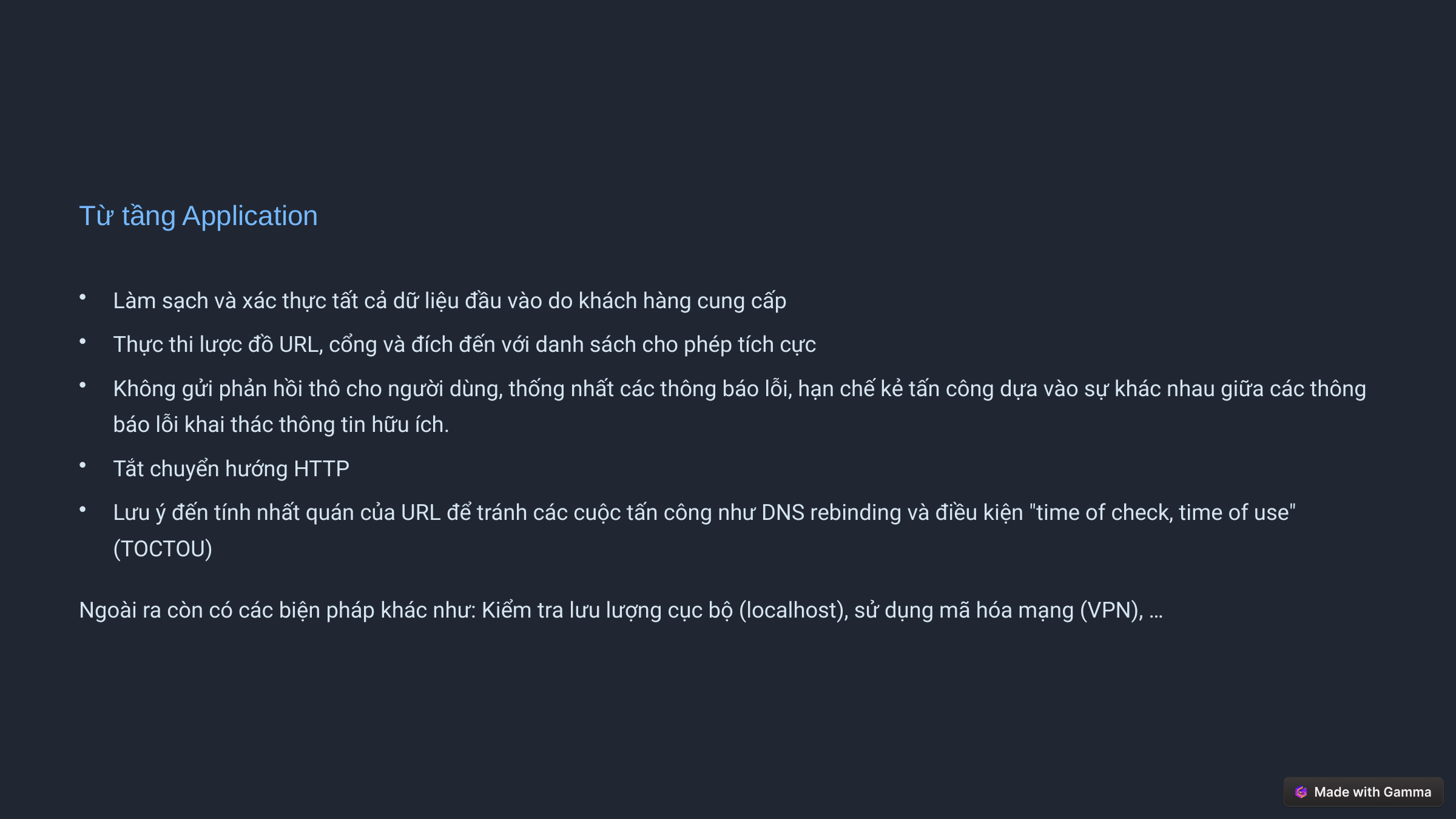

Từ tầng Application
Làm sạch và xác thực tất cả dữ liệu đầu vào do khách hàng cung cấp
Thực thi lược đồ URL, cổng và đích đến với danh sách cho phép tích cực
Không gửi phản hồi thô cho người dùng, thống nhất các thông báo lỗi, hạn chế kẻ tấn công dựa vào sự khác nhau giữa các thông báo lỗi khai thác thông tin hữu ích.
Tắt chuyển hướng HTTP
Lưu ý đến tính nhất quán của URL để tránh các cuộc tấn công như DNS rebinding và điều kiện "time of check, time of use" (TOCTOU)
Ngoài ra còn có các biện pháp khác như: Kiểm tra lưu lượng cục bộ (localhost), sử dụng mã hóa mạng (VPN), …